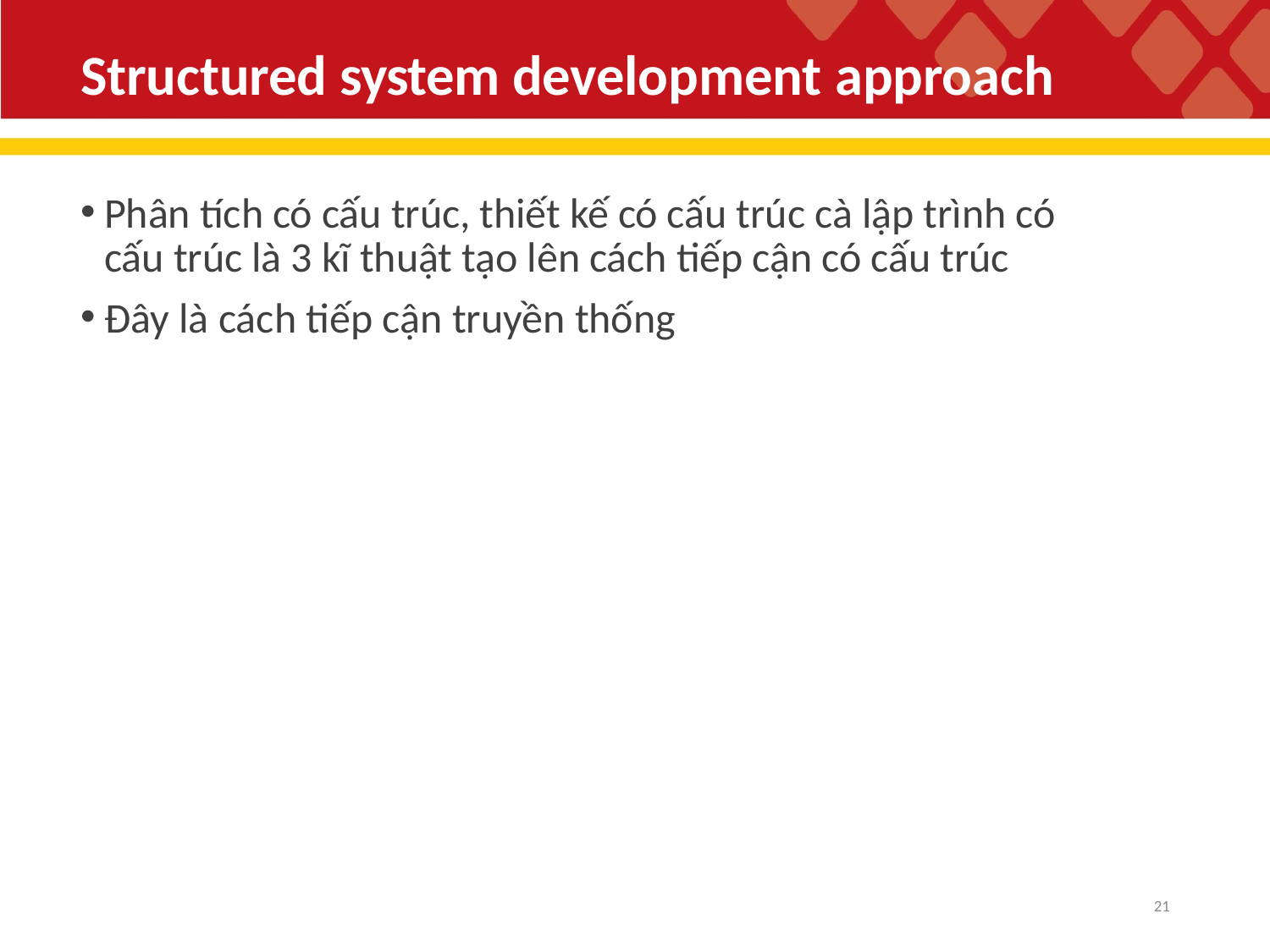

# Structured system development approach
Phân tích có cấu trúc, thiết kế có cấu trúc cà lập trình có cấu trúc là 3 kĩ thuật tạo lên cách tiếp cận có cấu trúc
Đây là cách tiếp cận truyền thống
21